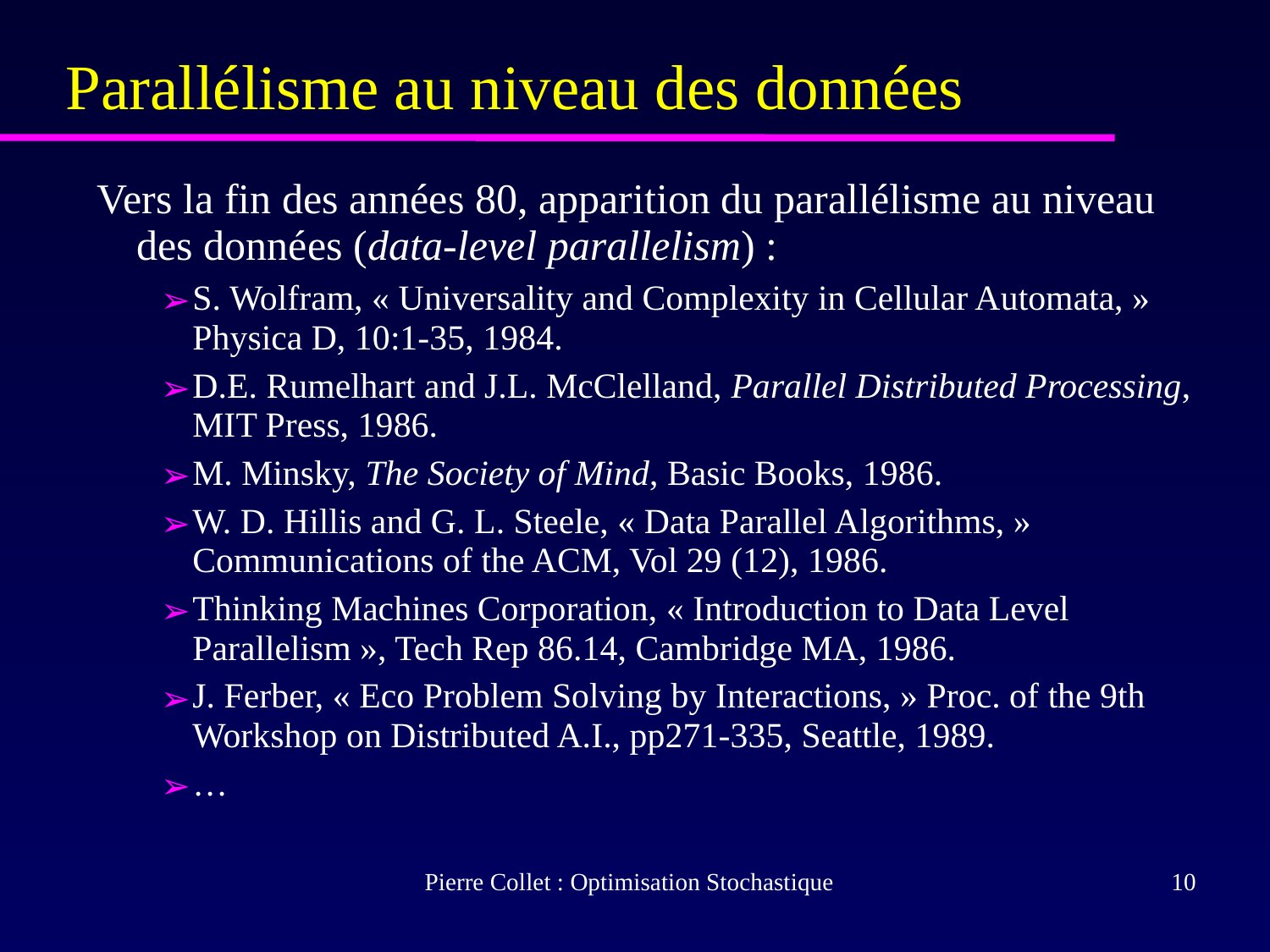

# Parallélisme au niveau des données
Vers la fin des années 80, apparition du parallélisme au niveau des données (data-level parallelism) :
S. Wolfram, « Universality and Complexity in Cellular Automata, » Physica D, 10:1-35, 1984.
D.E. Rumelhart and J.L. McClelland, Parallel Distributed Processing, MIT Press, 1986.
M. Minsky, The Society of Mind, Basic Books, 1986.
W. D. Hillis and G. L. Steele, « Data Parallel Algorithms, » Communications of the ACM, Vol 29 (12), 1986.
Thinking Machines Corporation, « Introduction to Data Level Parallelism », Tech Rep 86.14, Cambridge MA, 1986.
J. Ferber, « Eco Problem Solving by Interactions, » Proc. of the 9th Workshop on Distributed A.I., pp271-335, Seattle, 1989.
…
Pierre Collet : Optimisation Stochastique
10